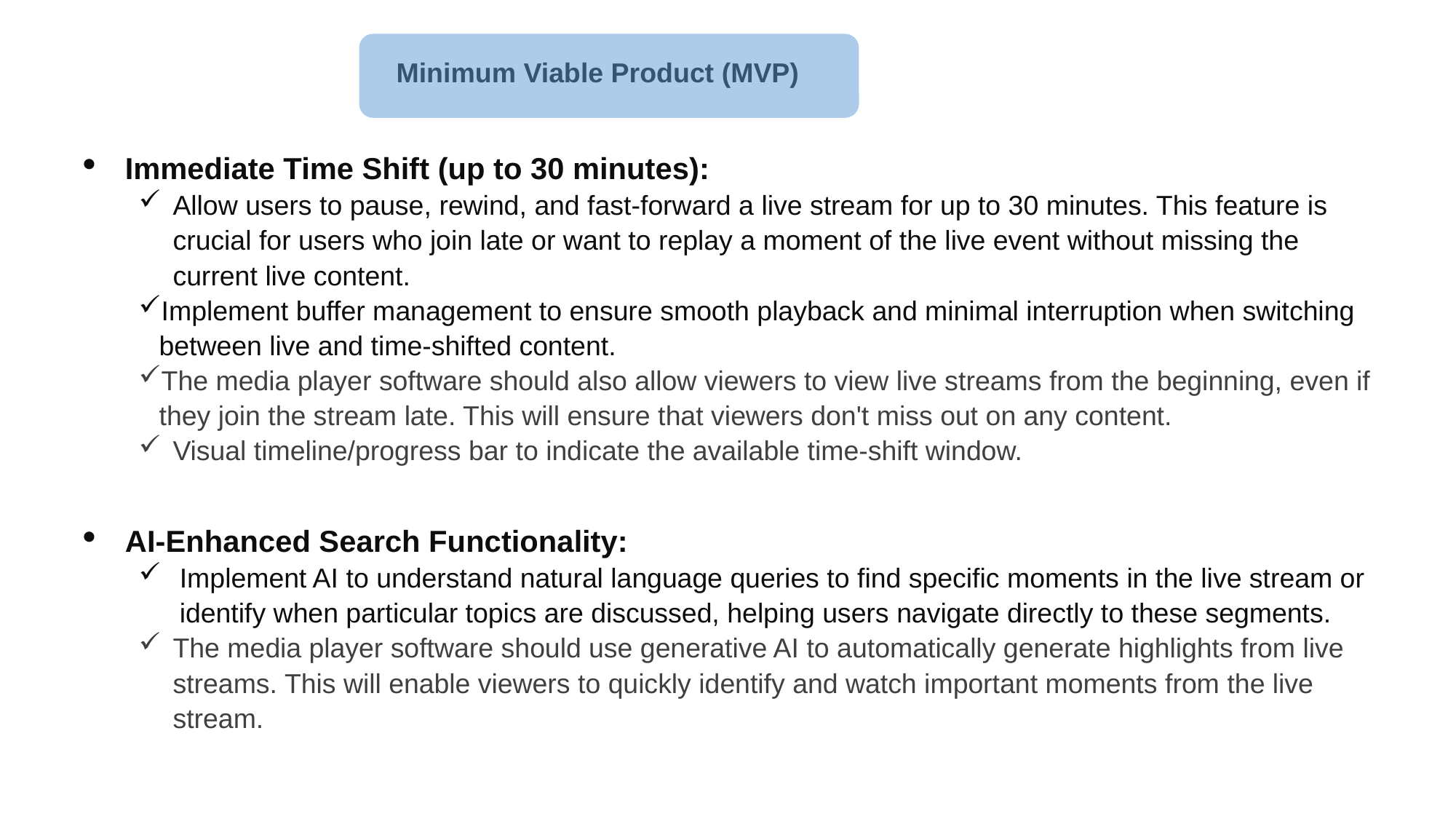

Minimum Viable Product (MVP)
Immediate Time Shift (up to 30 minutes):
Allow users to pause, rewind, and fast-forward a live stream for up to 30 minutes. This feature is crucial for users who join late or want to replay a moment of the live event without missing the current live content.
Implement buffer management to ensure smooth playback and minimal interruption when switching between live and time-shifted content.
The media player software should also allow viewers to view live streams from the beginning, even if they join the stream late. This will ensure that viewers don't miss out on any content.
Visual timeline/progress bar to indicate the available time-shift window.
AI-Enhanced Search Functionality:
Implement AI to understand natural language queries to find specific moments in the live stream or identify when particular topics are discussed, helping users navigate directly to these segments.
The media player software should use generative AI to automatically generate highlights from live streams. This will enable viewers to quickly identify and watch important moments from the live stream.